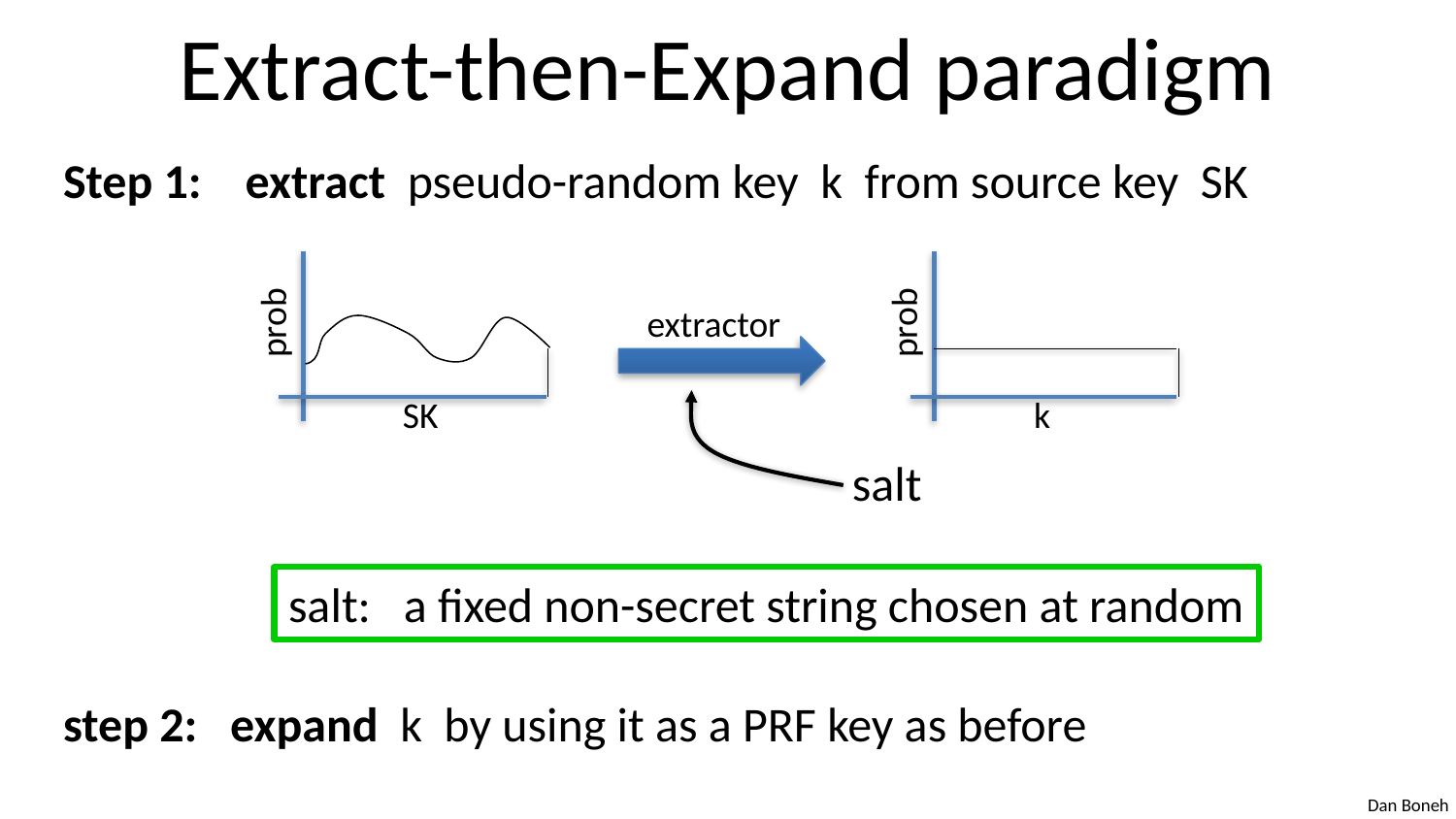

# Extract-then-Expand paradigm
Step 1:    extract  pseudo-random key  k  from source key  SK

step 2:   expand  k  by using it as a PRF key as before
prob

SK
prob
k
extractor

salt
salt:   a fixed non-secret string chosen at random